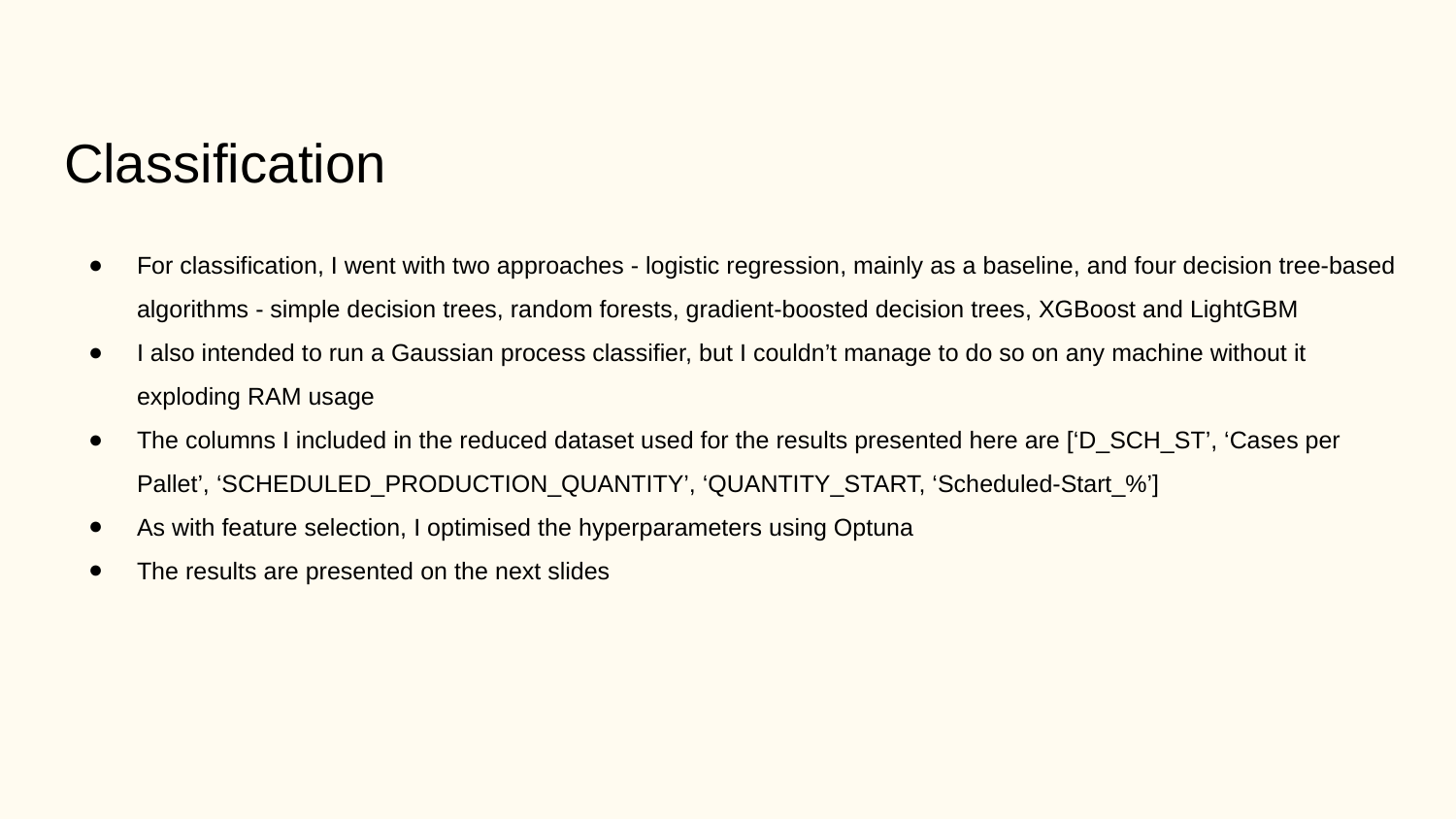

# Classification
For classification, I went with two approaches - logistic regression, mainly as a baseline, and four decision tree-based algorithms - simple decision trees, random forests, gradient-boosted decision trees, XGBoost and LightGBM
I also intended to run a Gaussian process classifier, but I couldn’t manage to do so on any machine without it exploding RAM usage
The columns I included in the reduced dataset used for the results presented here are [‘D_SCH_ST’, ‘Cases per Pallet’, ‘SCHEDULED_PRODUCTION_QUANTITY’, ‘QUANTITY_START, ‘Scheduled-Start_%’]
As with feature selection, I optimised the hyperparameters using Optuna
The results are presented on the next slides